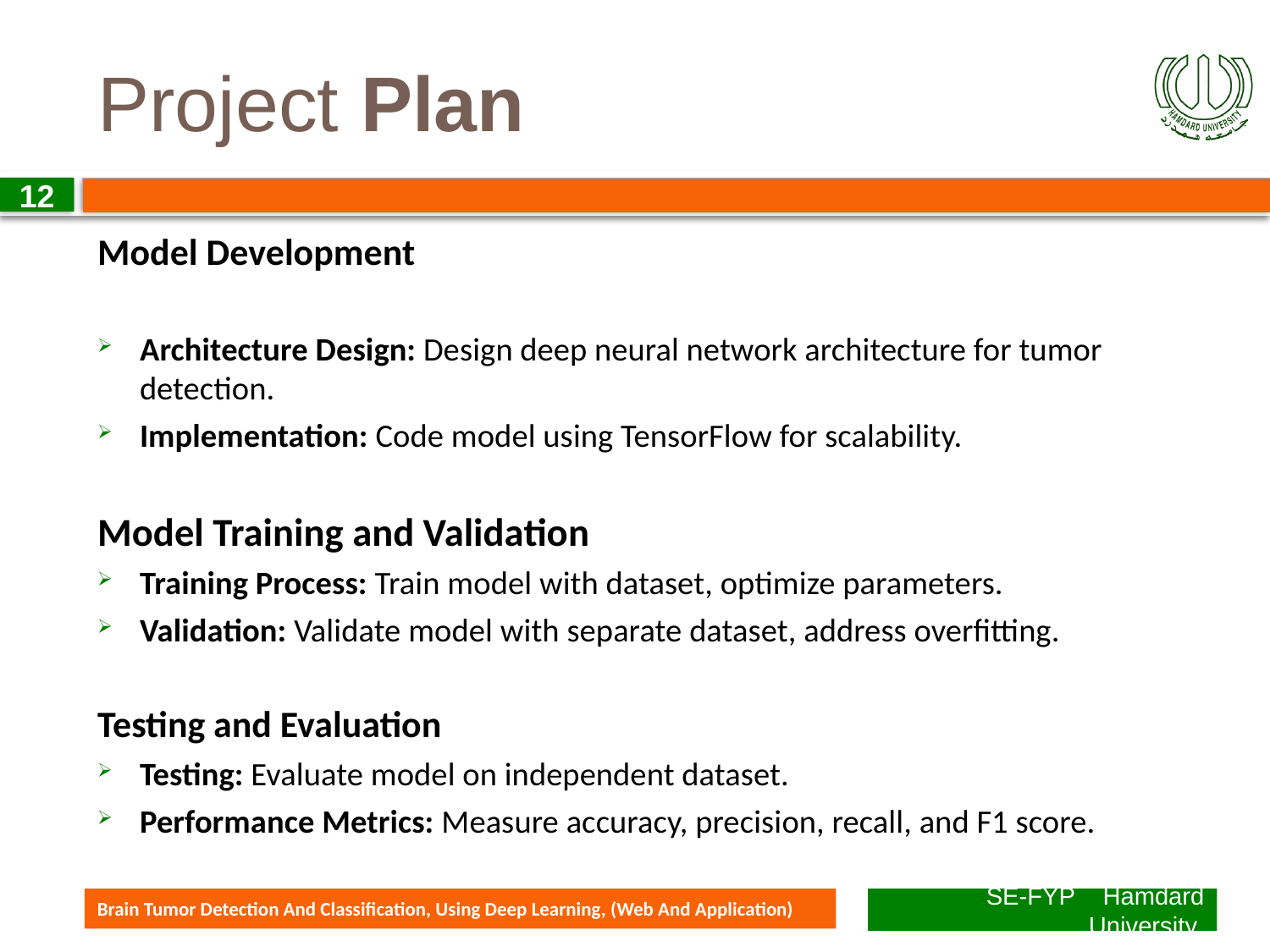

# Project Plan
12
Model Development

Architecture Design: Design deep neural network architecture for tumor detection.
Implementation: Code model using TensorFlow for scalability.
Model Training and Validation
Training Process: Train model with dataset, optimize parameters.
Validation: Validate model with separate dataset, address overfitting.
Testing and Evaluation
Testing: Evaluate model on independent dataset.
Performance Metrics: Measure accuracy, precision, recall, and F1 score.

Brain Tumor Detection And Classification, Using Deep Learning, (Web And Application)

SE-FYP    Hamdard University